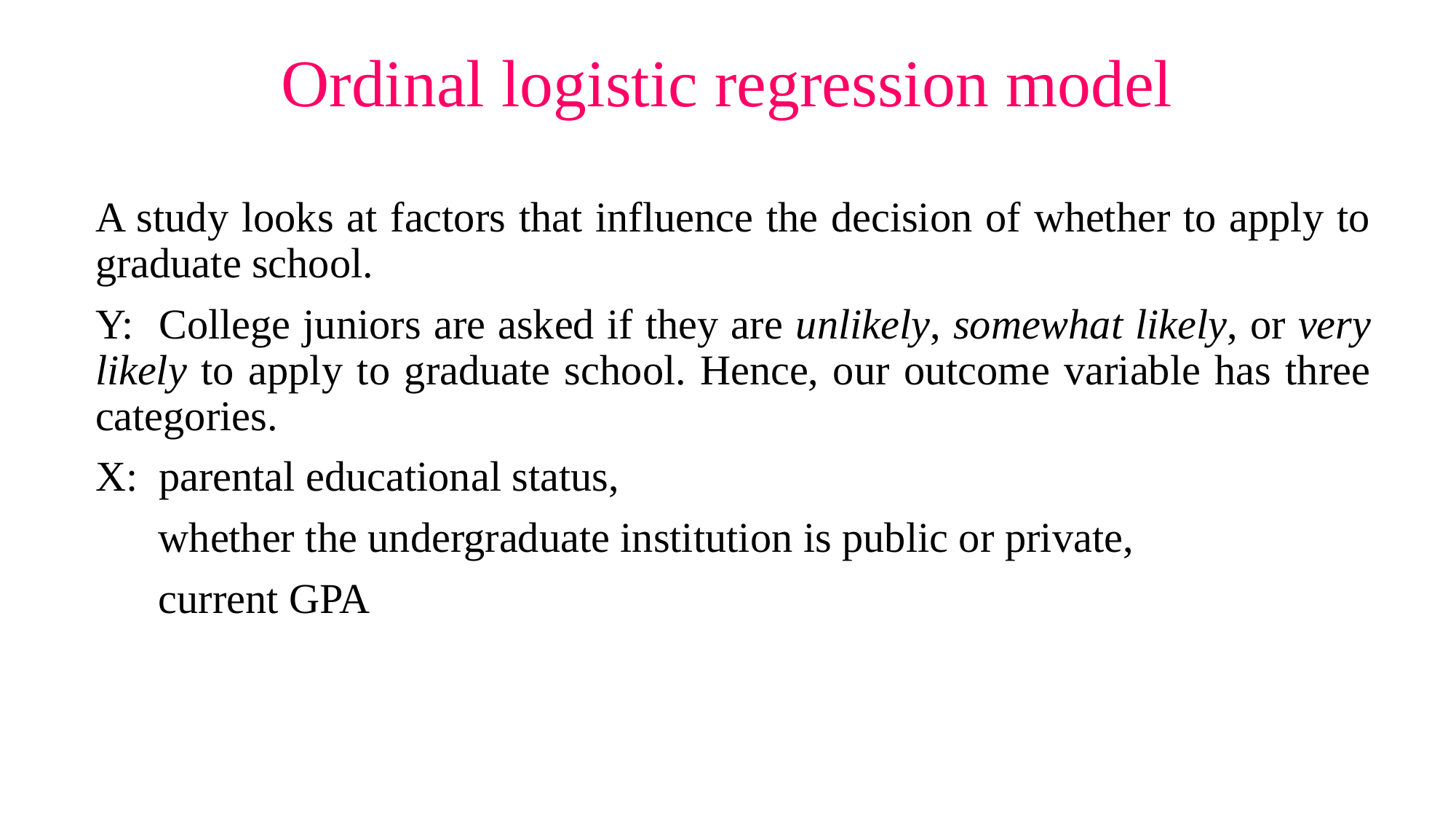

Ordinal logistic regression model
A study looks at factors that influence the decision of whether to apply to graduate school.
Y:  College juniors are asked if they are unlikely, somewhat likely, or very likely to apply to graduate school. Hence, our outcome variable has three categories.
X:  parental educational status,
      whether the undergraduate institution is public or private,
      current GPA